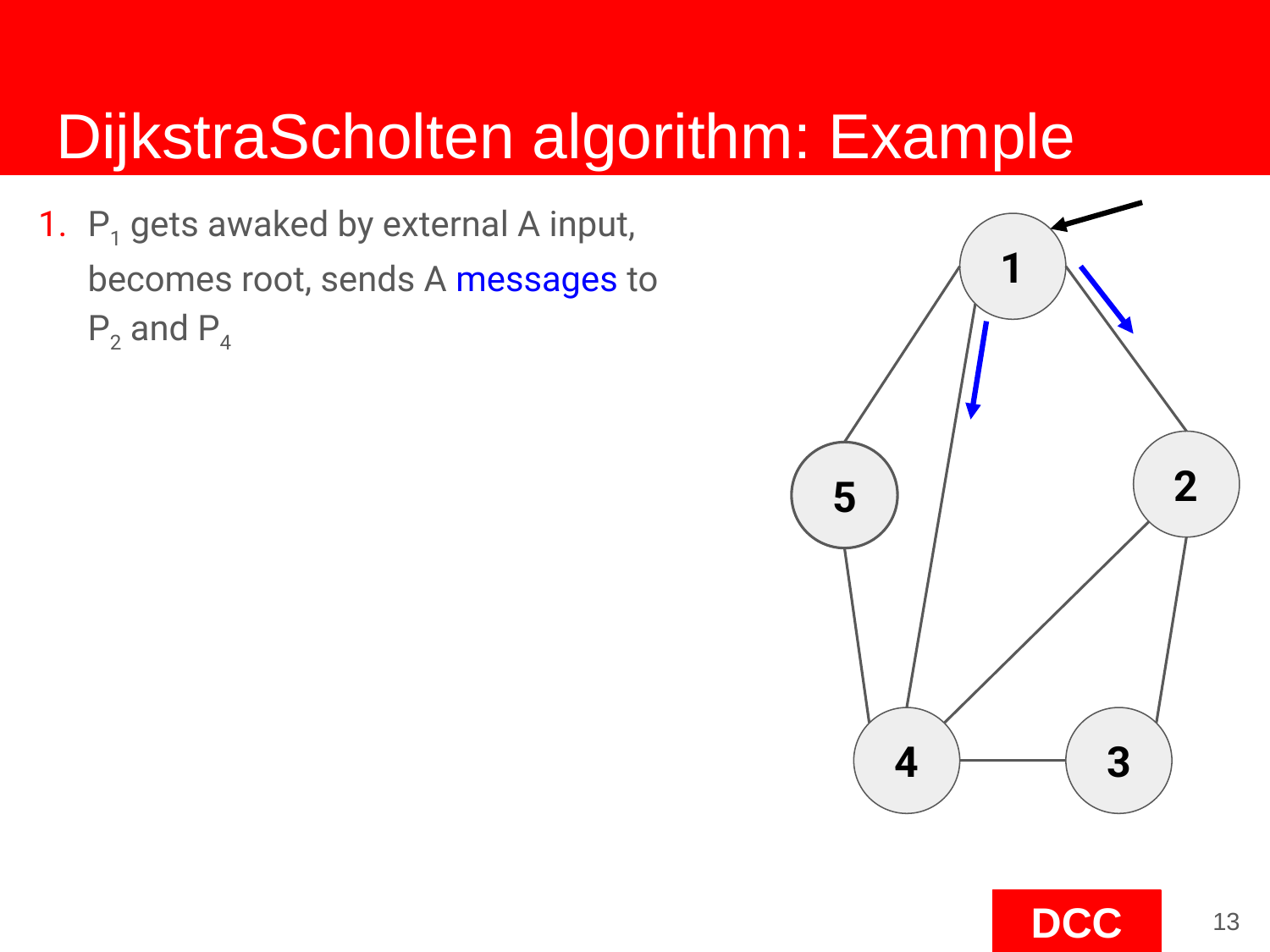

# DijkstraScholten algorithm: Example
P1 gets awaked by external A input, becomes root, sends A messages to
P2 and P4
1
2
5
4
3
13